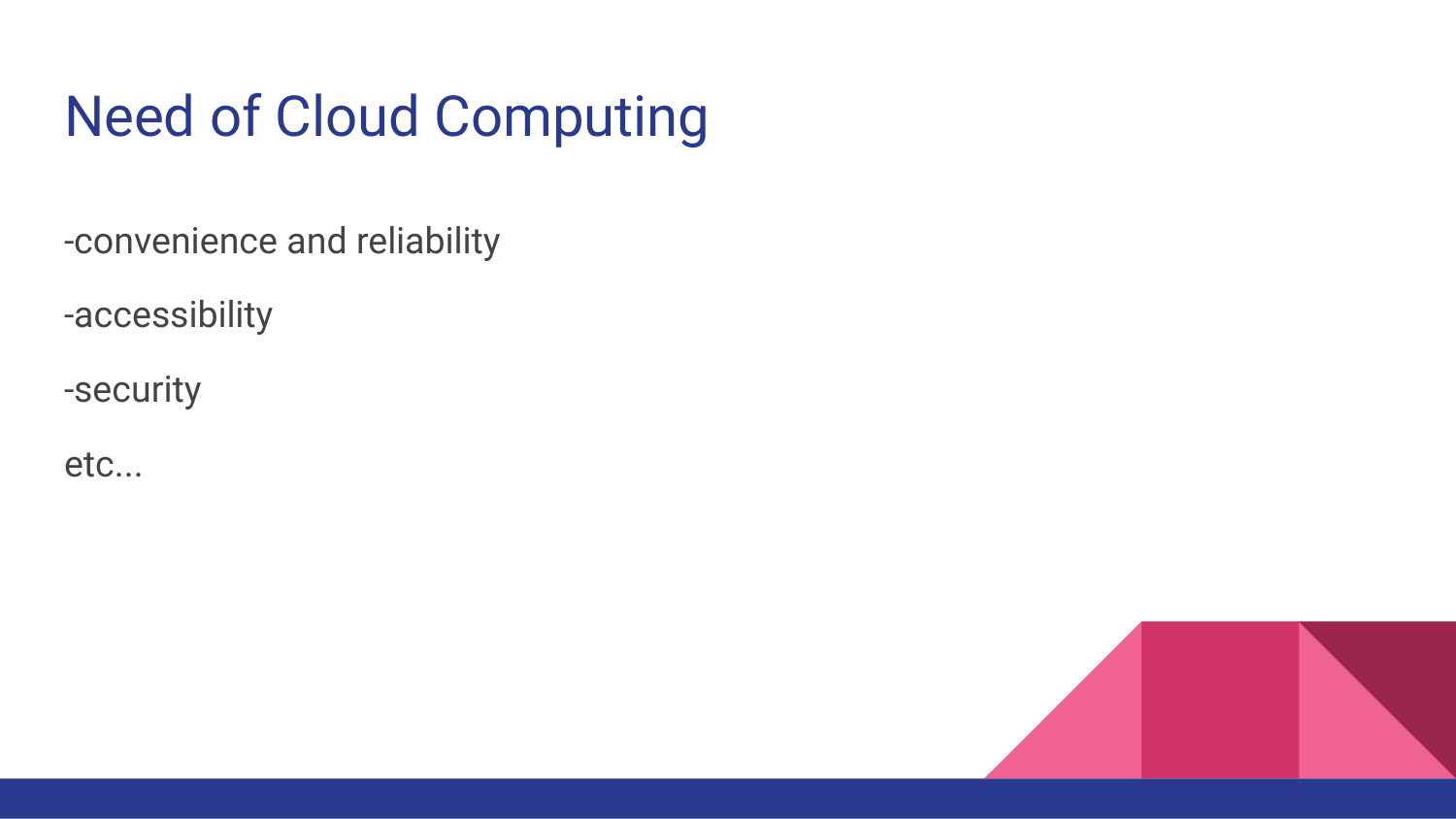

# Need of Cloud Computing
-convenience and reliability
-accessibility
-security
etc...